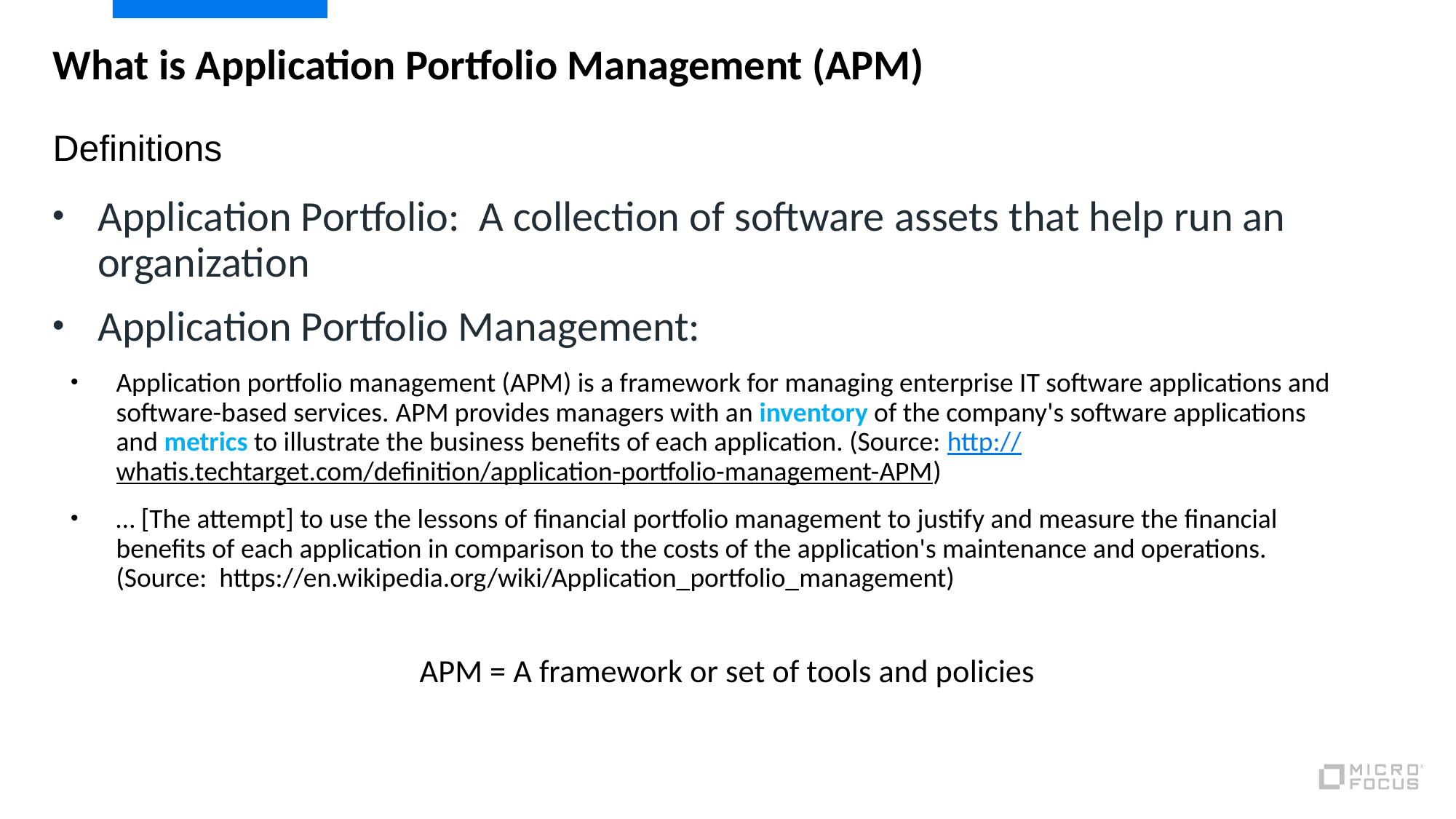

# What is Application Portfolio Management (APM)
Definitions
Application Portfolio:  A collection of software assets that help run an organization
Application Portfolio Management:
Application portfolio management (APM) is a framework for managing enterprise IT software applications and software-based services. APM provides managers with an inventory of the company's software applications and metrics to illustrate the business benefits of each application. (Source: http://whatis.techtarget.com/definition/application-portfolio-management-APM)
… [The attempt] to use the lessons of financial portfolio management to justify and measure the financial benefits of each application in comparison to the costs of the application's maintenance and operations.  (Source:  https://en.wikipedia.org/wiki/Application_portfolio_management)
APM = A framework or set of tools and policies